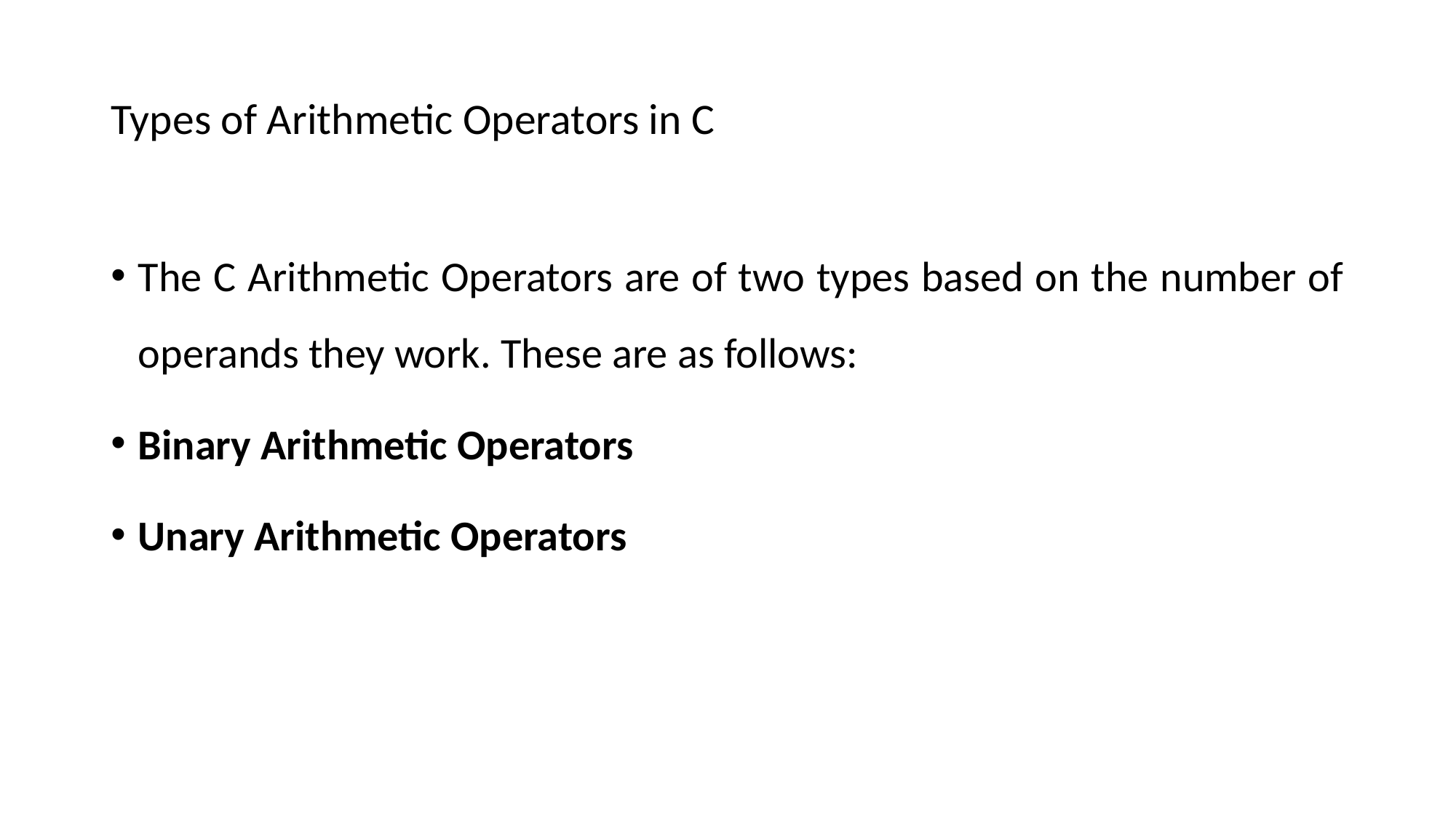

# Types of Arithmetic Operators in C
The C Arithmetic Operators are of two types based on the number of operands they work. These are as follows:
Binary Arithmetic Operators
Unary Arithmetic Operators